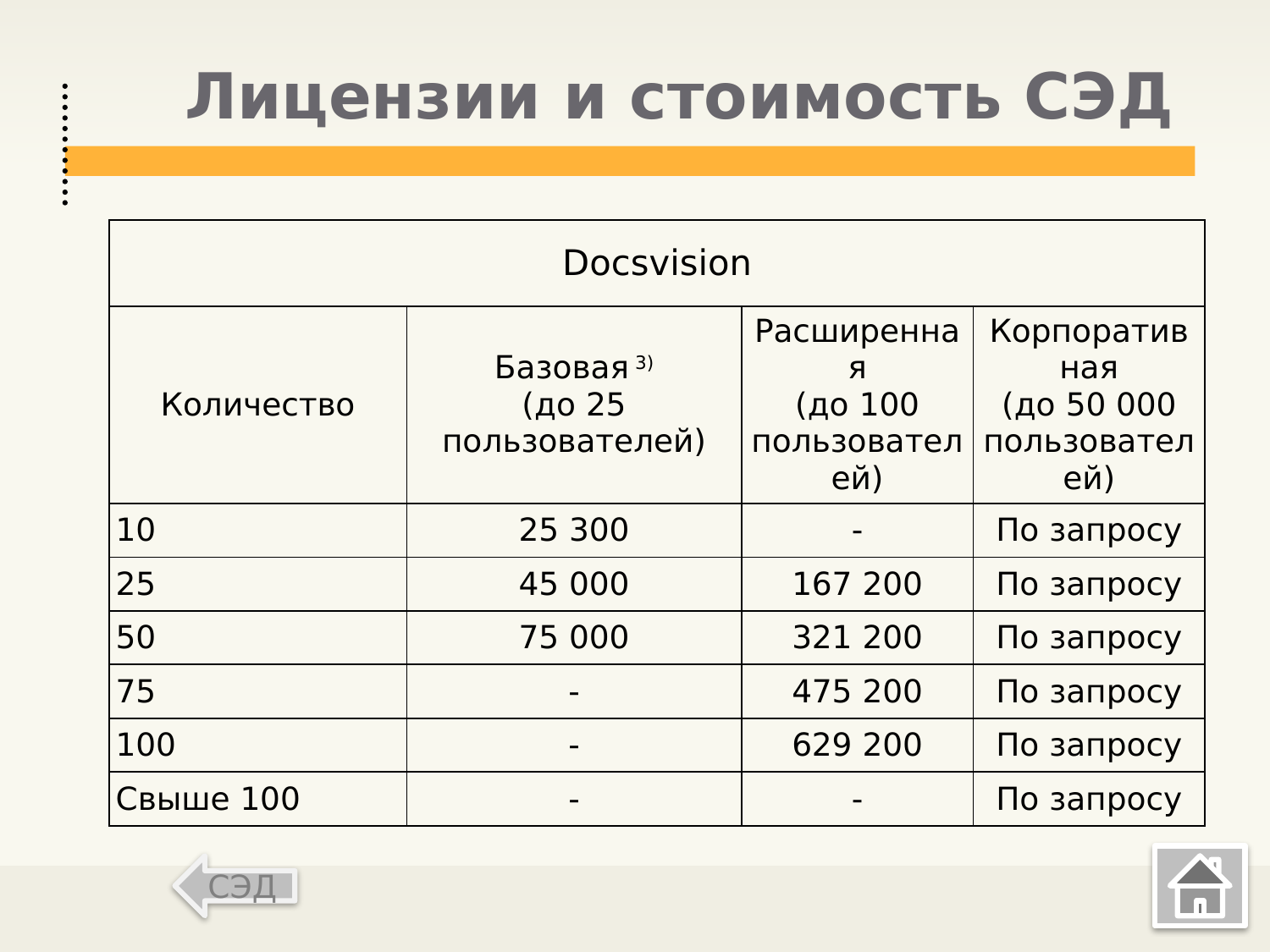

# Лицензии и стоимость СЭД
| Docsvision |  |  |  |
| --- | --- | --- | --- |
| Количество | Базовая 3) (до 25 пользователей) | Расширенная (до 100 пользователей) | Корпоративная (до 50 000 пользователей) |
| 10 | 25 300 | - | По запросу |
| 25 | 45 000 | 167 200 | По запросу |
| 50 | 75 000 | 321 200 | По запросу |
| 75 | - | 475 200 | По запросу |
| 100 | - | 629 200 | По запросу |
| Свыше 100 | - | - | По запросу |

СЭД